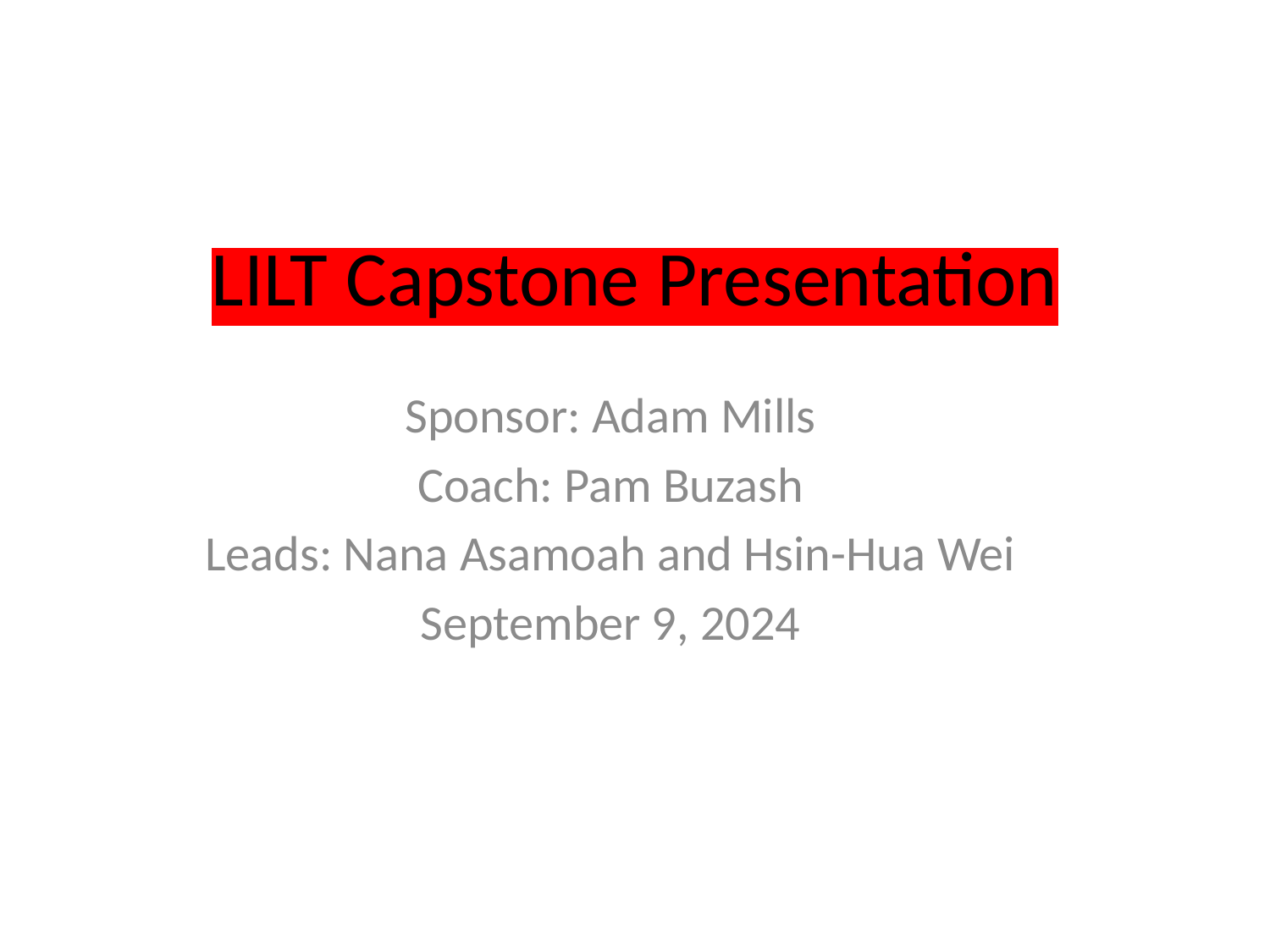

# LILT Capstone Presentation
Sponsor: Adam Mills
Coach: Pam Buzash
Leads: Nana Asamoah and Hsin-Hua Wei
September 9, 2024